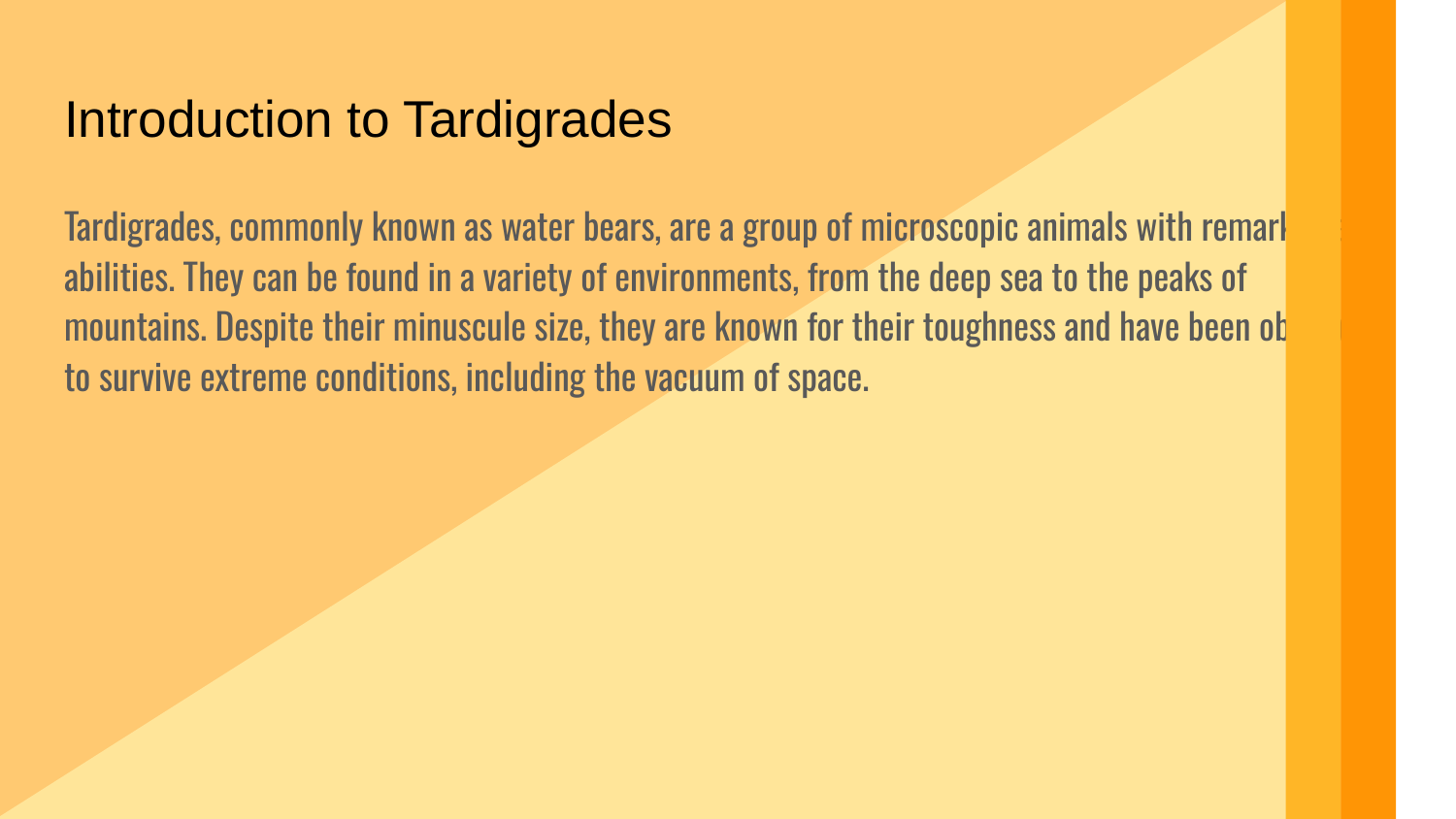

Introduction to Tardigrades
Tardigrades, commonly known as water bears, are a group of microscopic animals with remarkable abilities. They can be found in a variety of environments, from the deep sea to the peaks of mountains. Despite their minuscule size, they are known for their toughness and have been observed to survive extreme conditions, including the vacuum of space.